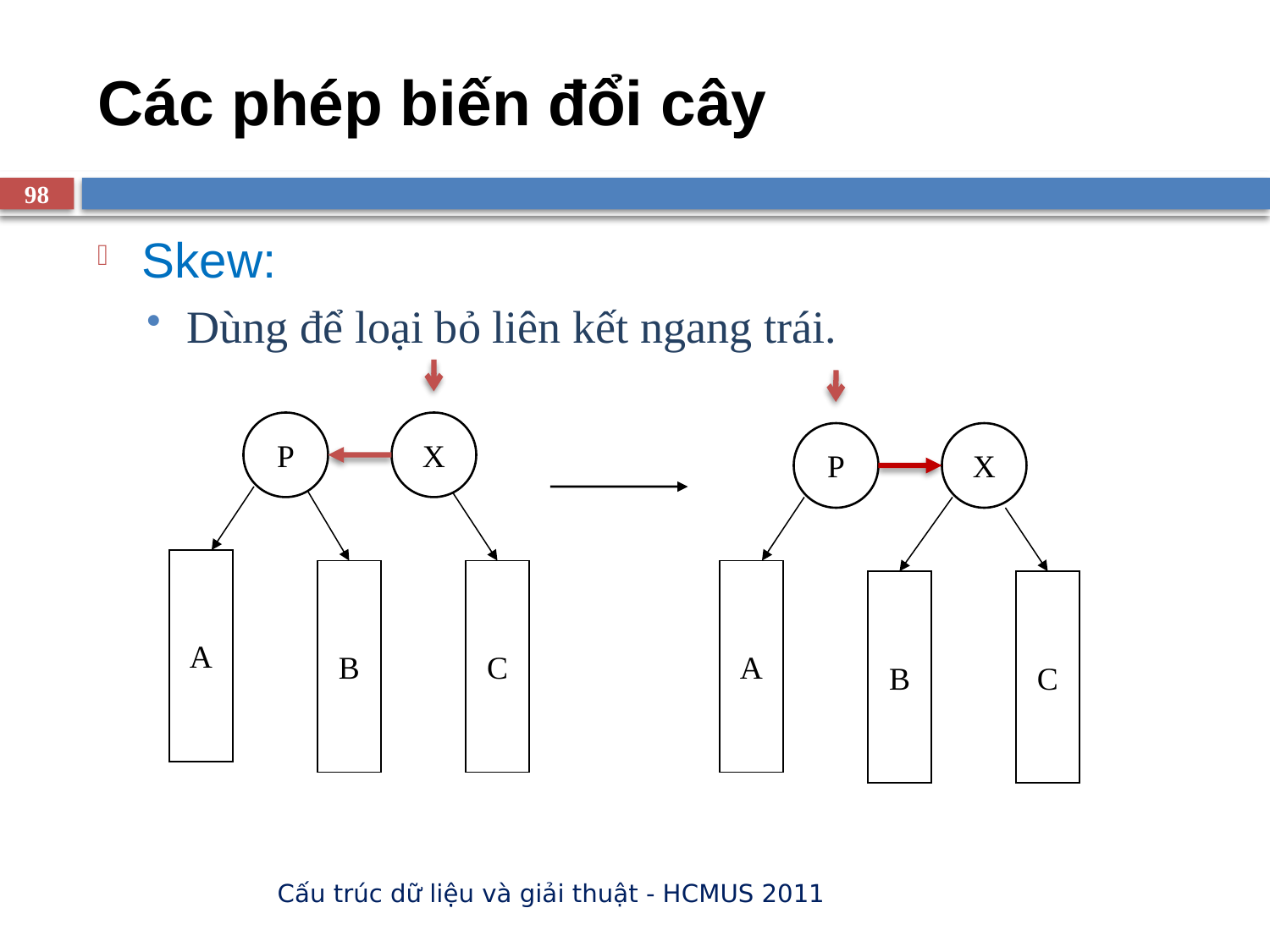

# Các phép biến đổi cây
98
Skew:
Dùng để loại bỏ liên kết ngang trái.

P
X
P
X

A
B
C
A
B
C
Cấu trúc dữ liệu và giải thuật - HCMUS 2011